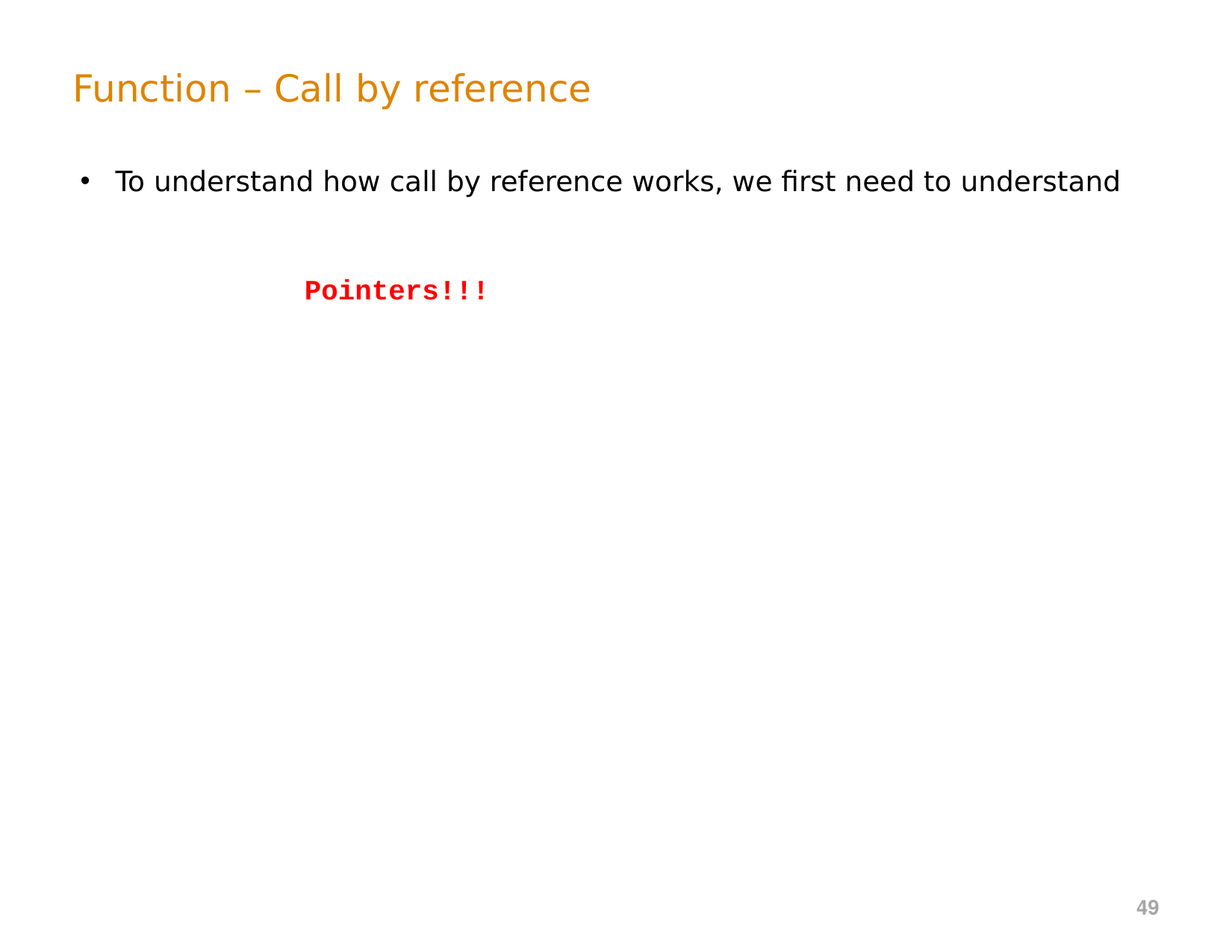

# Function – Call by reference
To understand how call by reference works, we first need to understand

		Pointers!!!

49